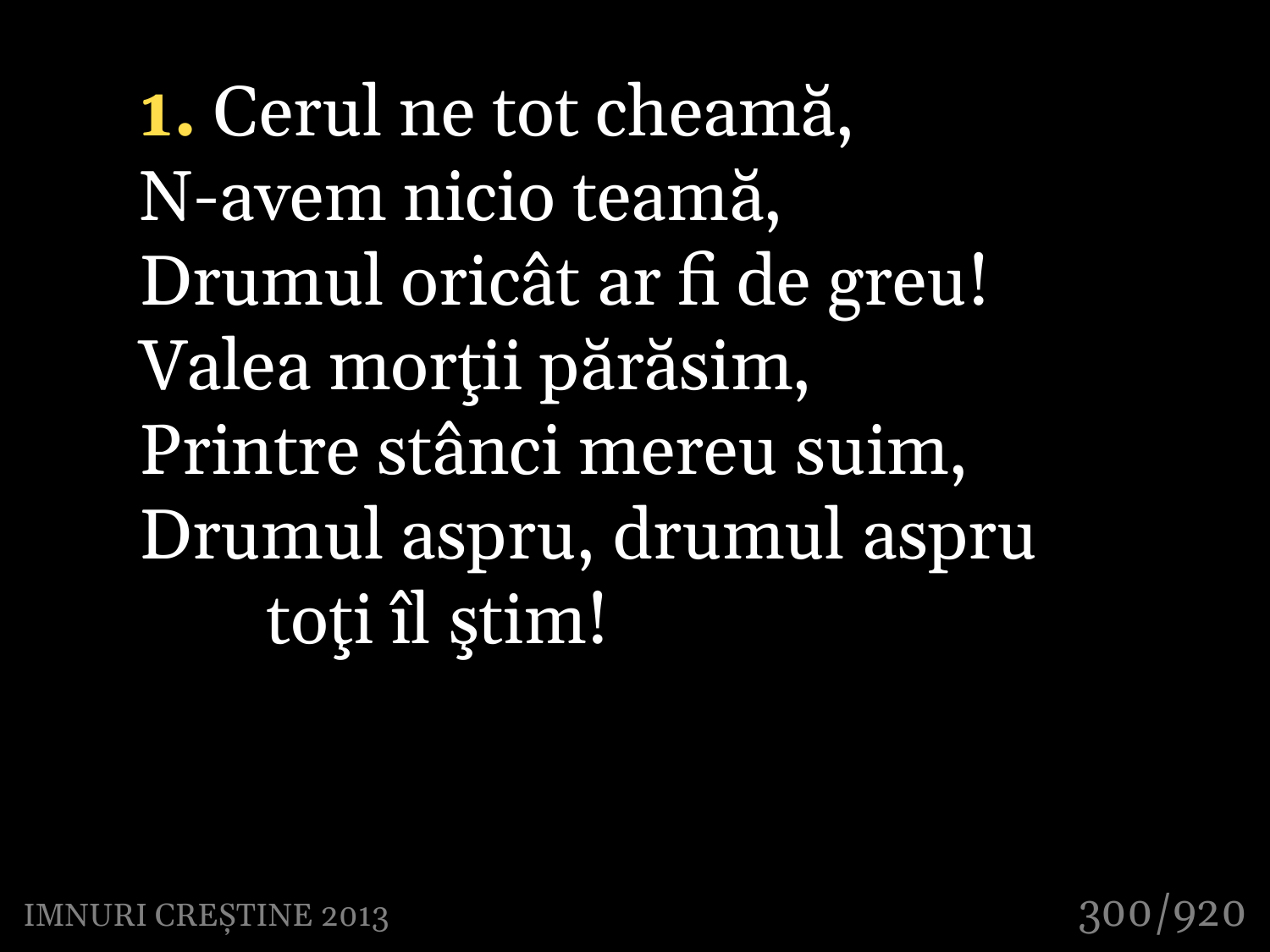

1. Cerul ne tot cheamă,
N-avem nicio teamă,
Drumul oricât ar fi de greu!
Valea morţii părăsim,
Printre stânci mereu suim,
Drumul aspru, drumul aspru
	toţi îl ştim!
300/920
IMNURI CREȘTINE 2013